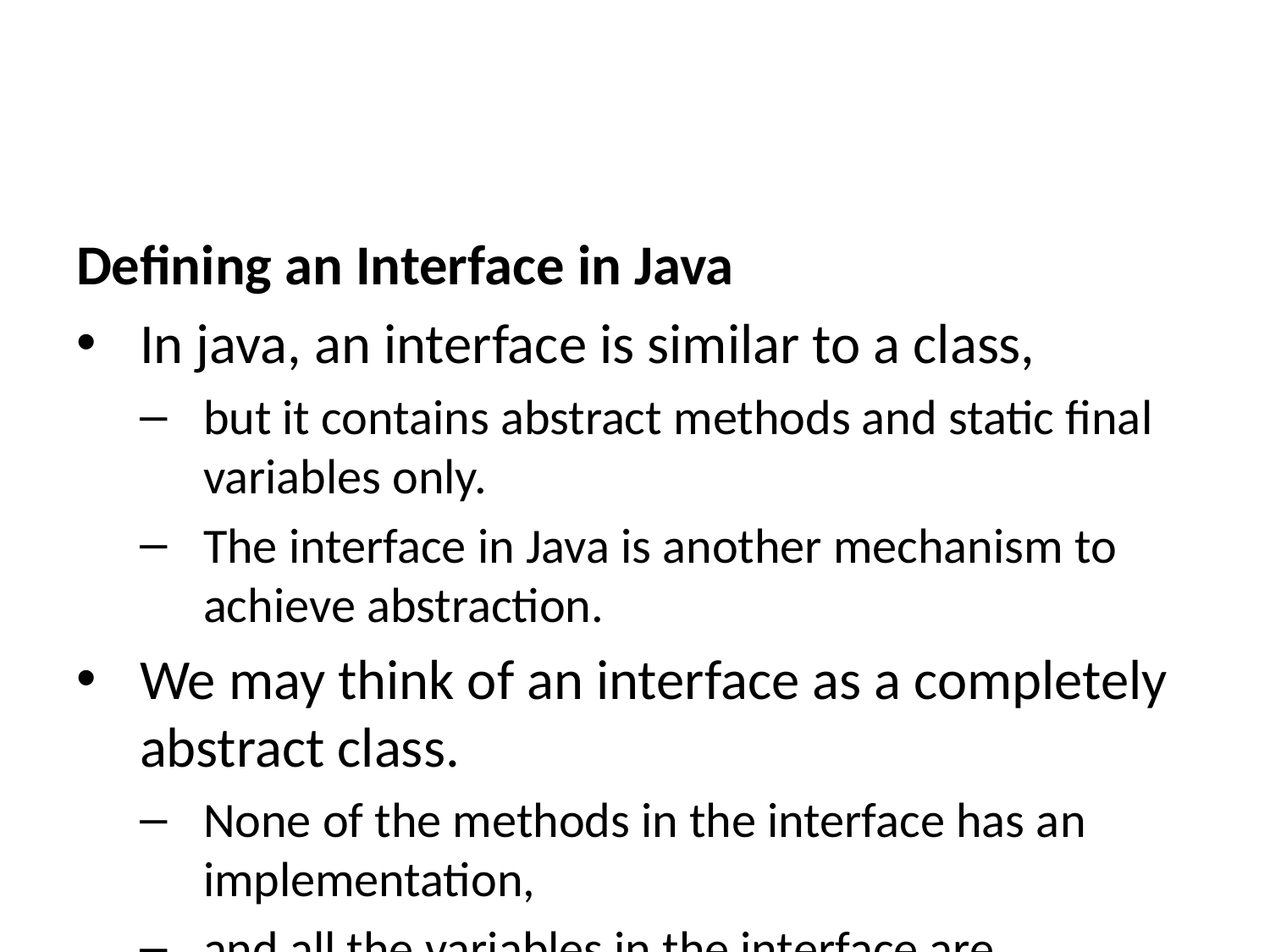

Defining an Interface in Java
In java, an interface is similar to a class,
but it contains abstract methods and static final variables only.
The interface in Java is another mechanism to achieve abstraction.
We may think of an interface as a completely abstract class.
None of the methods in the interface has an implementation,
and all the variables in the interface are constants.
All the methods of an interface,
implemented by the class that implements it.
The interface in java enables java to support multiple-inheritance.
An interface may extend only one interface,
but a class may implement any number of interfaces.